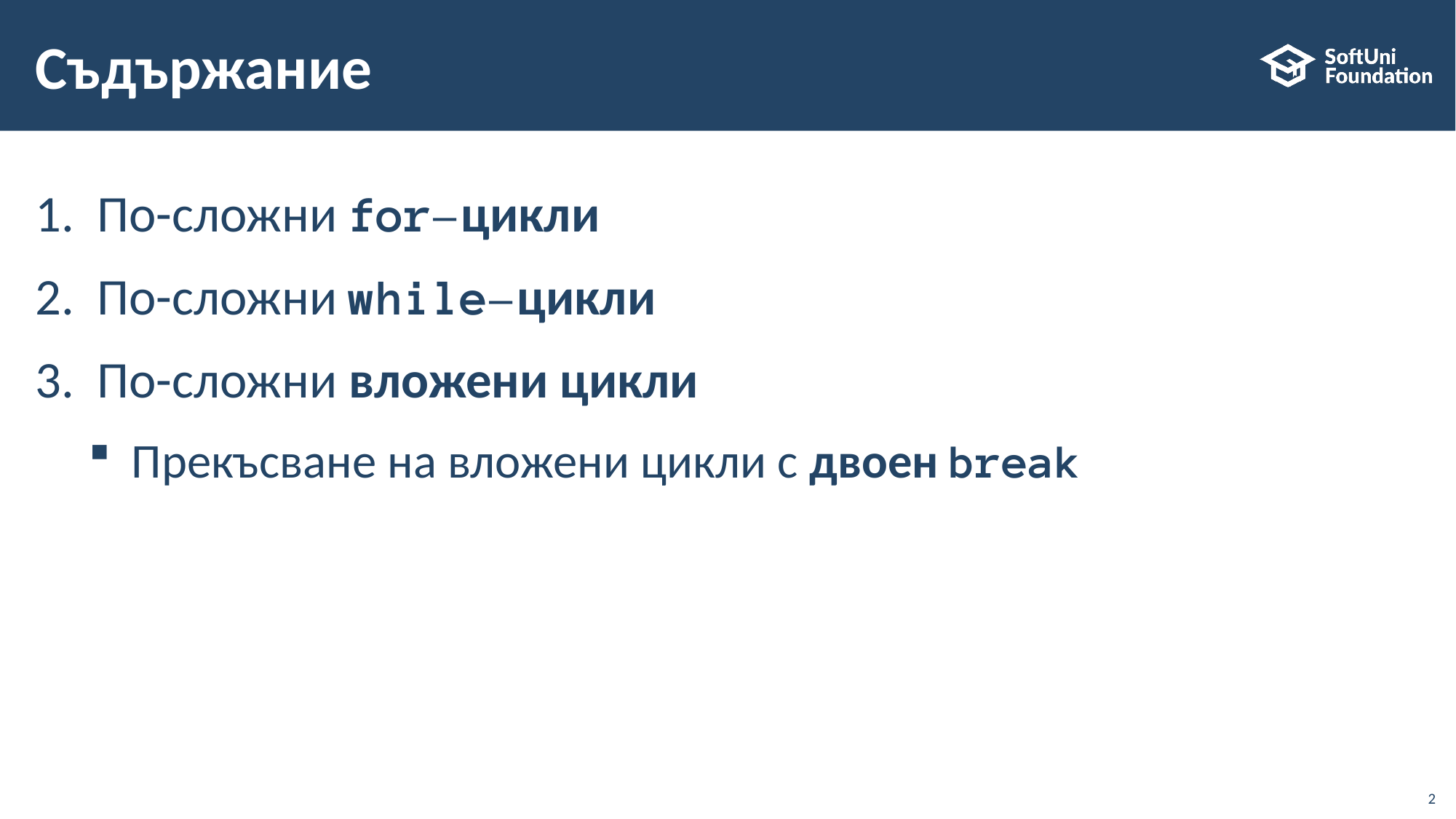

# Съдържание
По-сложни for-цикли
По-сложни while-цикли
По-сложни вложени цикли
Прекъсване на вложени цикли с двоен break

2